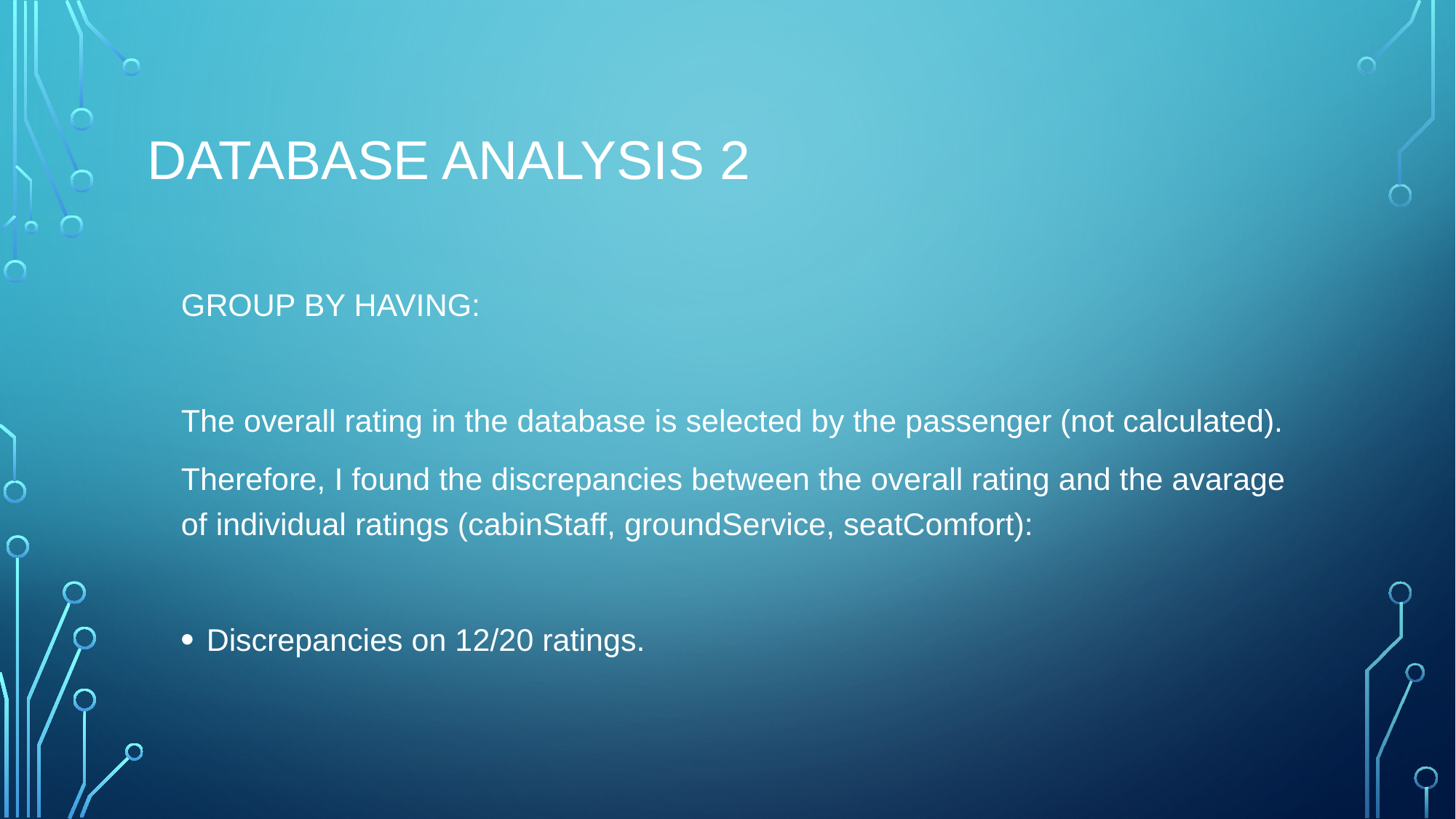

# Database analysis 2
GROUP BY HAVING:

The overall rating in the database is selected by the passenger (not calculated).
Therefore, I found the discrepancies between the overall rating and the avarage of individual ratings (cabinStaff, groundService, seatComfort):

Discrepancies on 12/20 ratings.